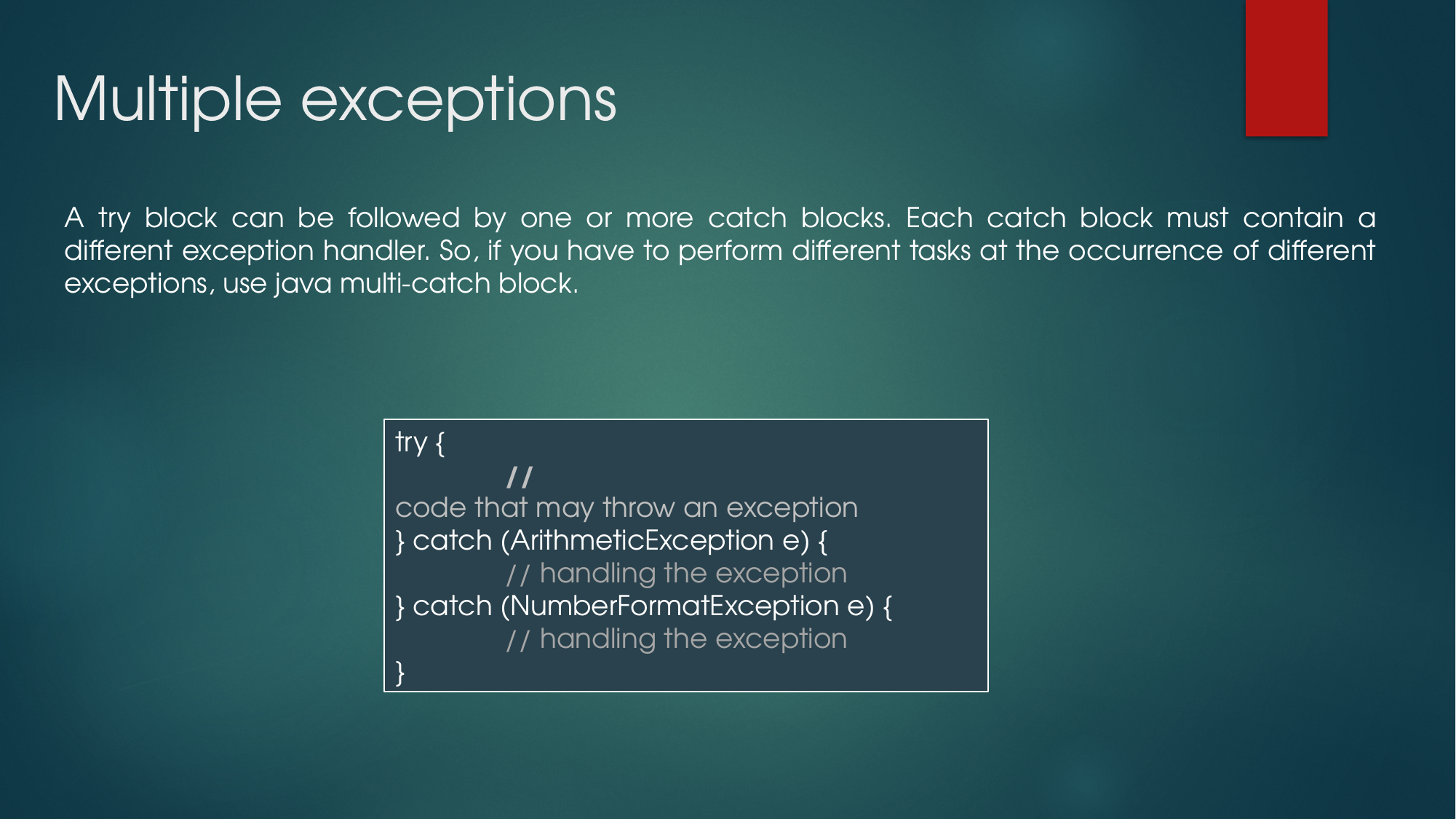

# Multiple exceptions
A try block can be followed by one or more catch blocks. Each catch block must contain a different exception handler. So, if you have to perform different tasks at the occurrence of different exceptions, use java multi-catch block.
try {
 	// code that may throw an exception
} catch (ArithmeticException e) {
 	// handling the exception
} catch (NumberFormatException e) {
 	// handling the exception
}